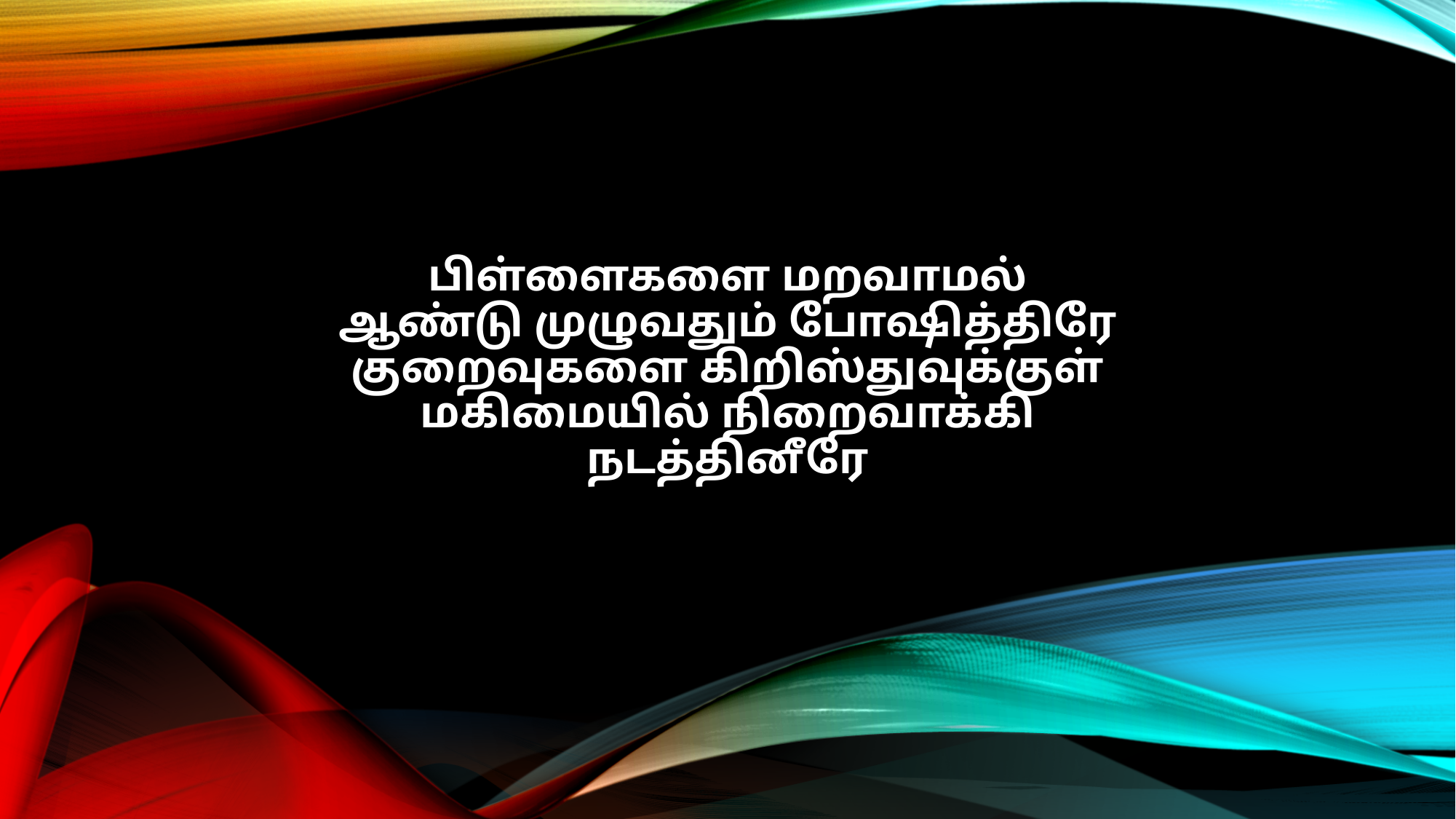

பிள்ளைகளை மறவாமல்
ஆண்டு முழுவதும் போஷித்திரே
குறைவுகளை கிறிஸ்துவுக்குள்
மகிமையில் நிறைவாக்கி
நடத்தினீரே